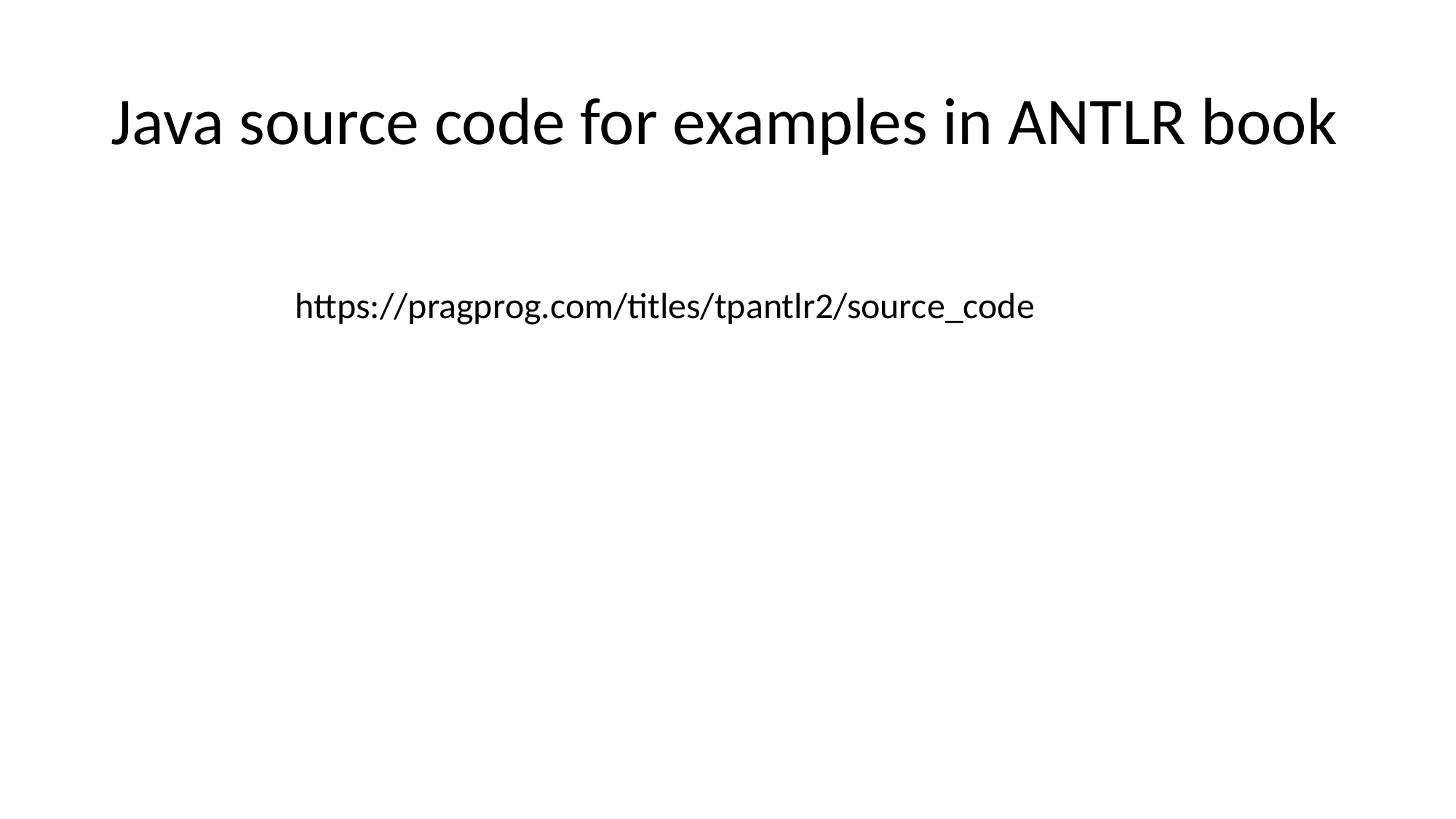

# Java source code for examples in ANTLR book
https://pragprog.com/titles/tpantlr2/source_code